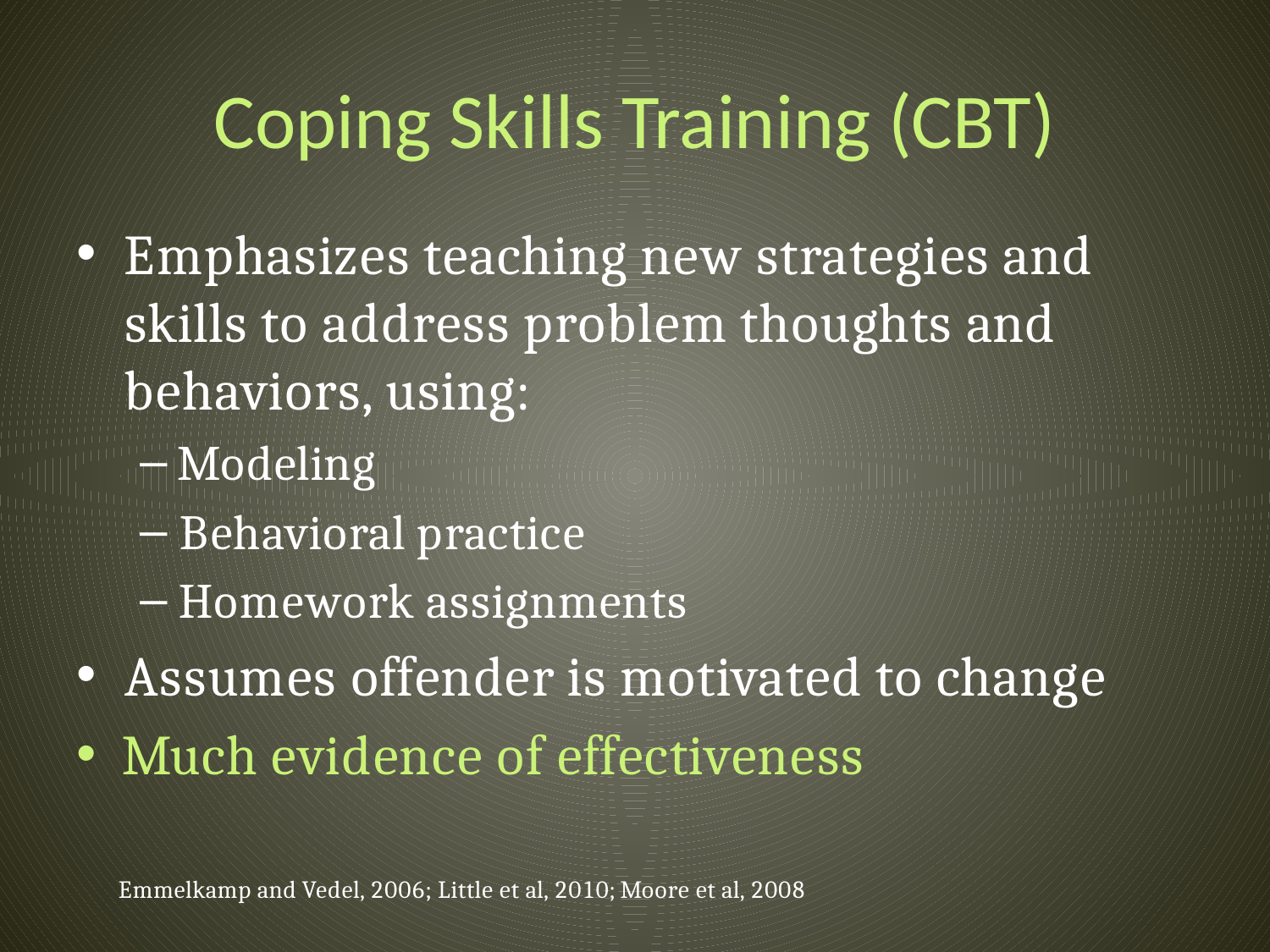

# Coping Skills Training (CBT)
Emphasizes teaching new strategies and skills to address problem thoughts and behaviors, using:
Modeling
Behavioral practice
Homework assignments
Assumes offender is motivated to change
Much evidence of effectiveness
Emmelkamp and Vedel, 2006; Little et al, 2010; Moore et al, 2008